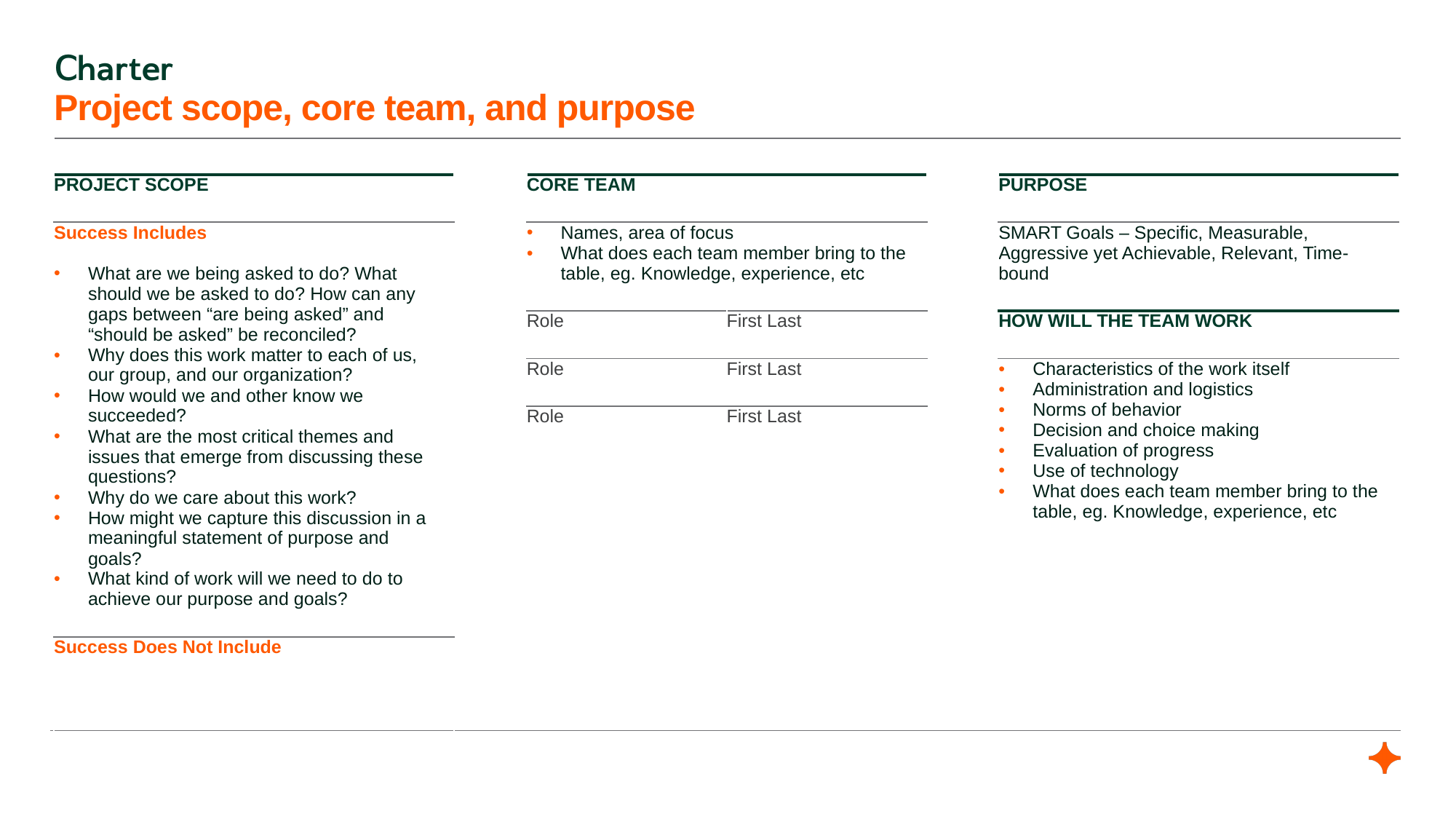

# Charter
Project scope, core team, and purpose
| PROJECT SCOPE |
| --- |
| Success Includes What are we being asked to do? What should we be asked to do? How can any gaps between “are being asked” and “should be asked” be reconciled? Why does this work matter to each of us, our group, and our organization? How would we and other know we succeeded? What are the most critical themes and issues that emerge from discussing these questions? Why do we care about this work? How might we capture this discussion in a meaningful statement of purpose and goals? What kind of work will we need to do to achieve our purpose and goals? |
| Success Does Not Include |
|  |
| CORE TEAM |  |
| --- | --- |
| Names, area of focus What does each team member bring to the table, eg. Knowledge, experience, etc |  |
| Role | First Last |
| Role | First Last |
| Role | First Last |
| PURPOSE |
| --- |
| SMART Goals – Specific, Measurable, Aggressive yet Achievable, Relevant, Time-bound |
| HOW WILL THE TEAM WORK |
| Characteristics of the work itself Administration and logistics Norms of behavior Decision and choice making Evaluation of progress Use of technology What does each team member bring to the table, eg. Knowledge, experience, etc |